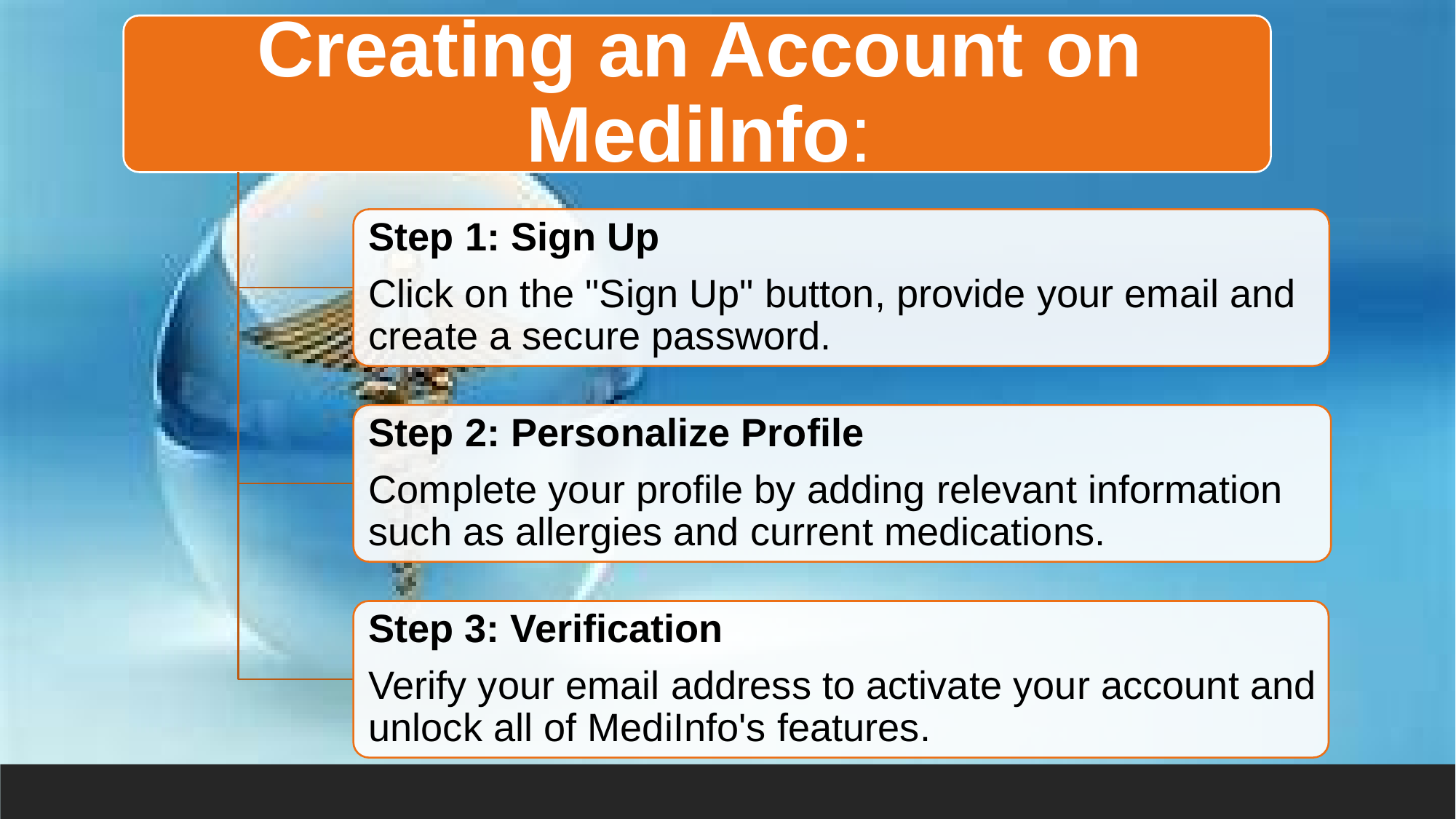

Creating an Account on MediInfo:
Step 1: Sign Up
Click on the "Sign Up" button, provide your email and create a secure password.
Step 2: Personalize Profile
Complete your profile by adding relevant information such as allergies and current medications.
Step 3: Verification
Verify your email address to activate your account and unlock all of MediInfo's features.